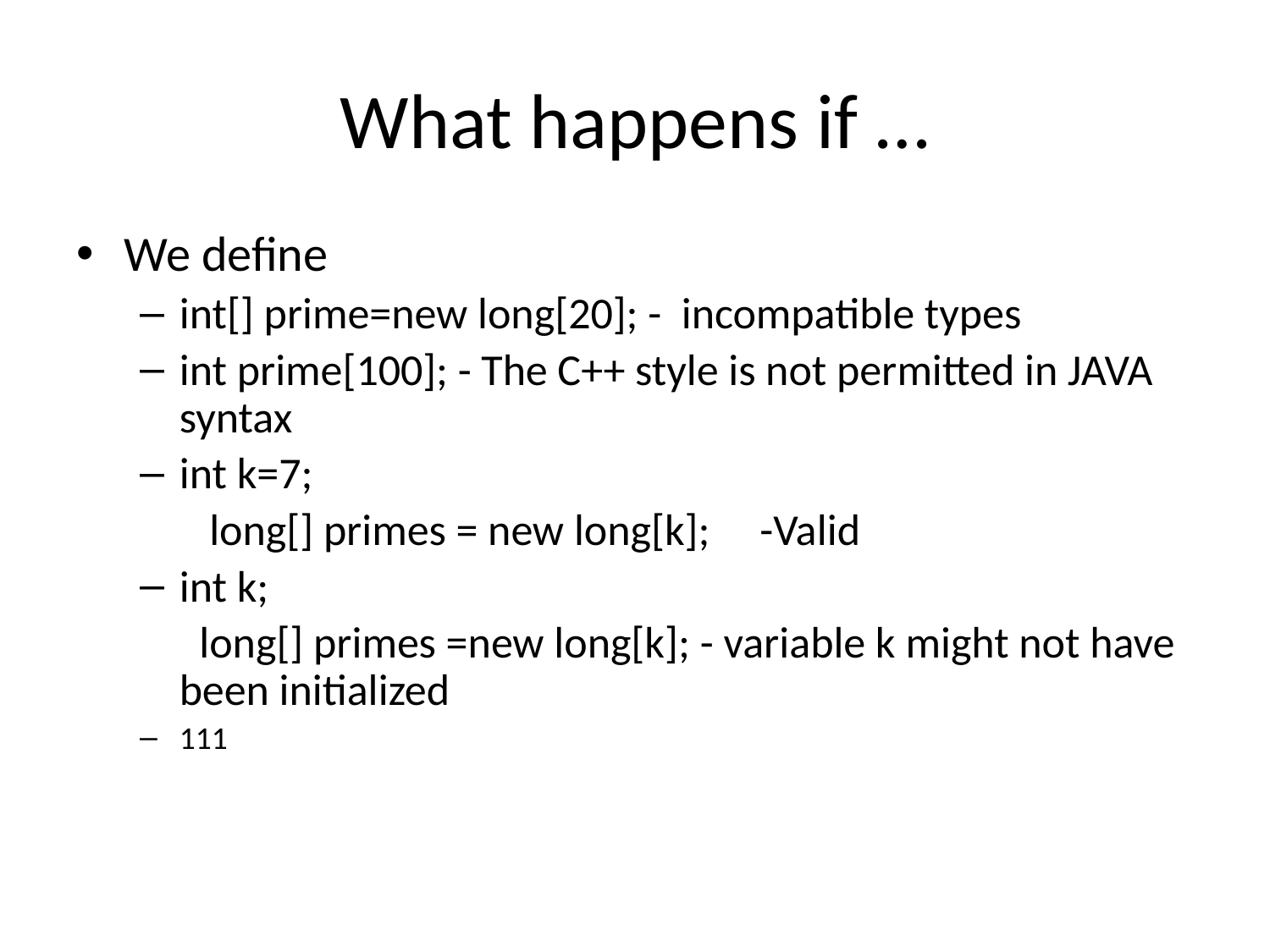

# What happens if …
We define
int[] prime=new long[20]; -  incompatible types
int prime[100]; - The C++ style is not permitted in JAVA syntax
int k=7;
       long[] primes = new long[k];     -Valid
int k;
      long[] primes =new long[k]; - variable k might not have been initialized
111